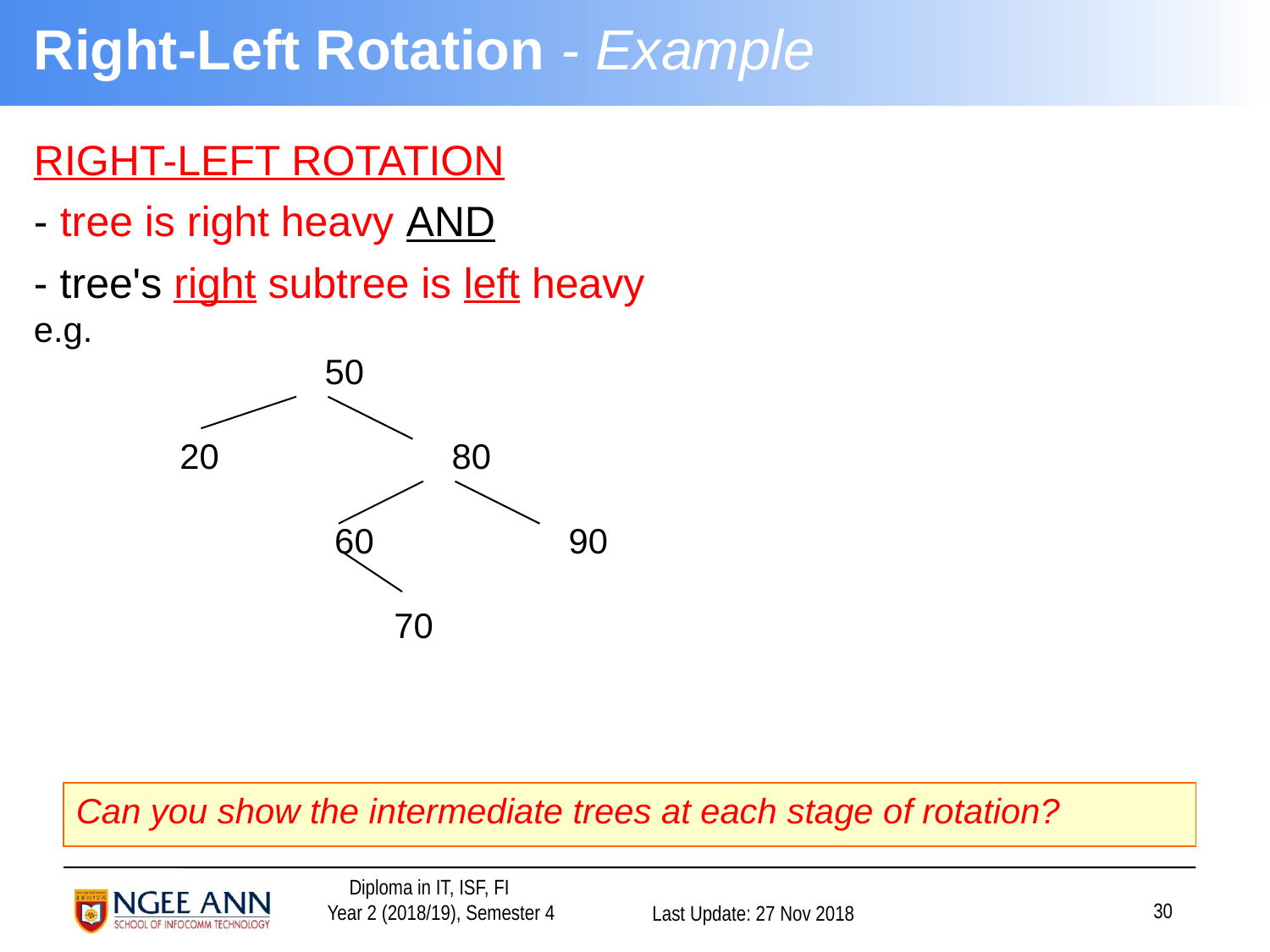

# Right-Left Rotation - Example
RIGHT-LEFT ROTATION
- tree is right heavy AND
- tree's right subtree is left heavy
e.g.
			50

               20		80

			 60	            90

                                     70

Can you show the intermediate trees at each stage of rotation?